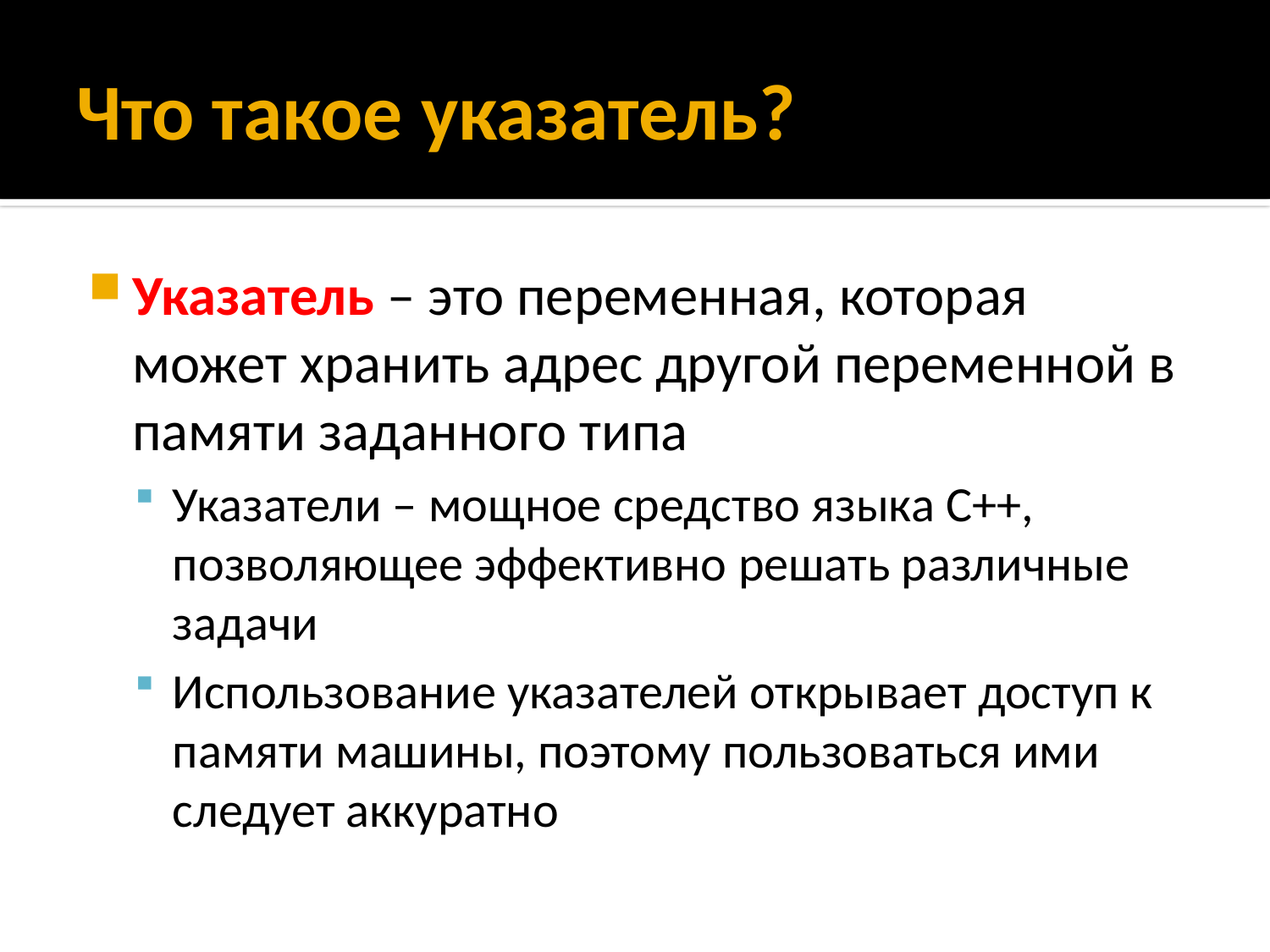

# Что такое указатель?
Указатель – это переменная, которая может хранить адрес другой переменной в памяти заданного типа
Указатели – мощное средство языка С++, позволяющее эффективно решать различные задачи
Использование указателей открывает доступ к памяти машины, поэтому пользоваться ими следует аккуратно